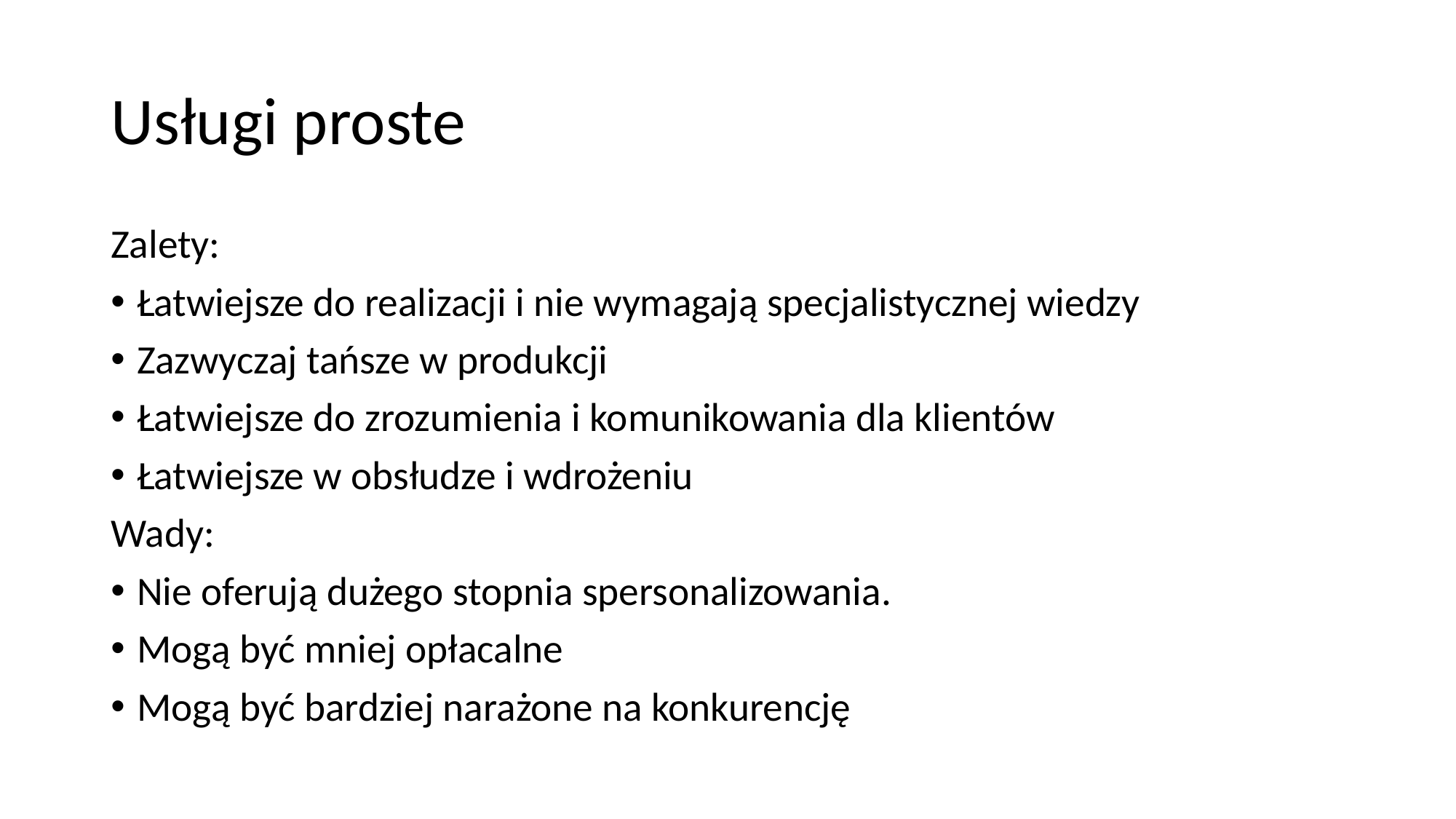

# Usługi proste
Zalety:
Łatwiejsze do realizacji i nie wymagają specjalistycznej wiedzy
Zazwyczaj tańsze w produkcji
Łatwiejsze do zrozumienia i komunikowania dla klientów
Łatwiejsze w obsłudze i wdrożeniu
Wady:
Nie oferują dużego stopnia spersonalizowania.
Mogą być mniej opłacalne
Mogą być bardziej narażone na konkurencję